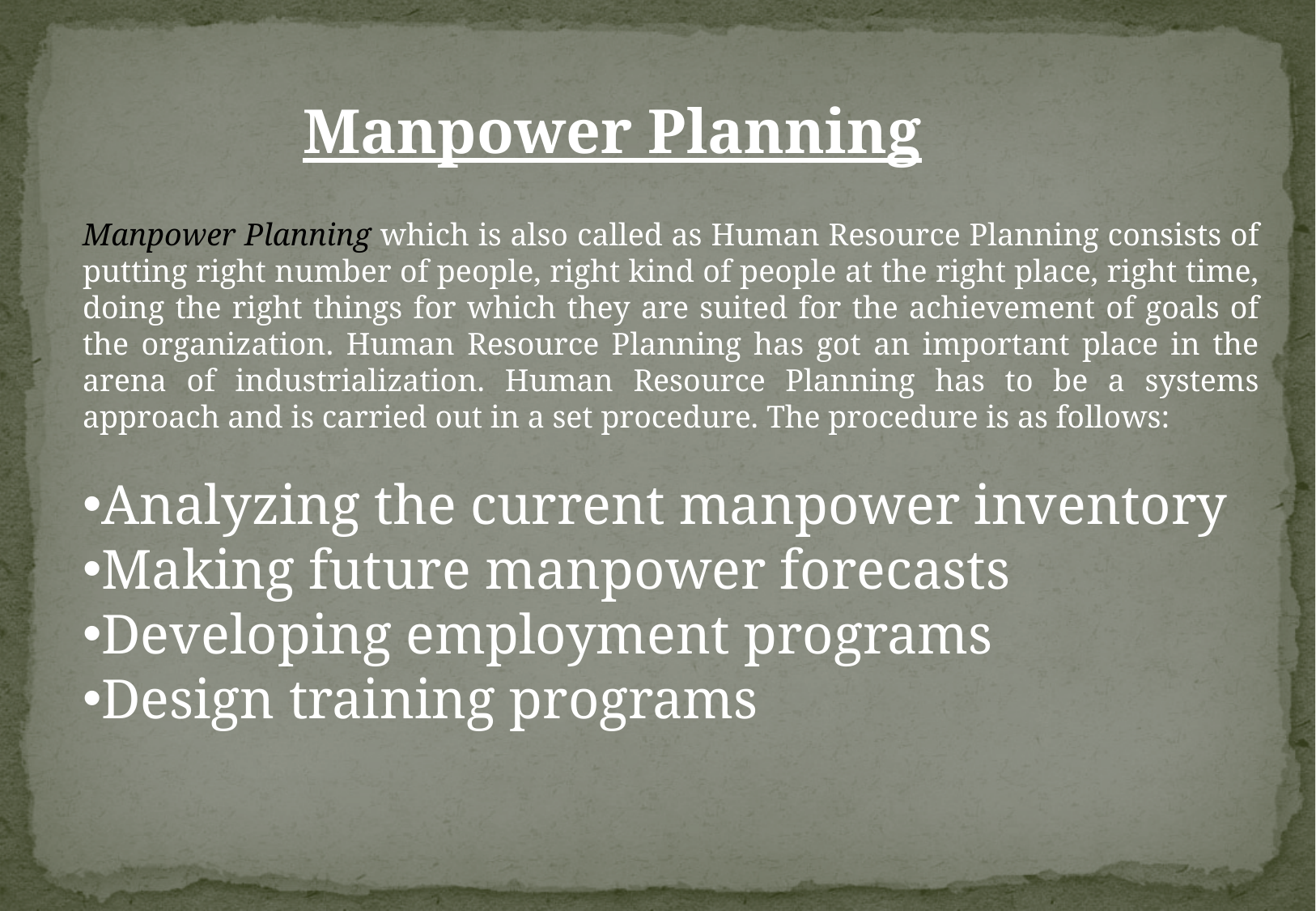

Manpower Planning

Manpower Planning which is also called as Human Resource Planning consists of putting right number of people, right kind of people at the right place, right time, doing the right things for which they are suited for the achievement of goals of the organization. Human Resource Planning has got an important place in the arena of industrialization. Human Resource Planning has to be a systems approach and is carried out in a set procedure. The procedure is as follows:

Analyzing the current manpower inventory
Making future manpower forecasts
Developing employment programs
Design training programs